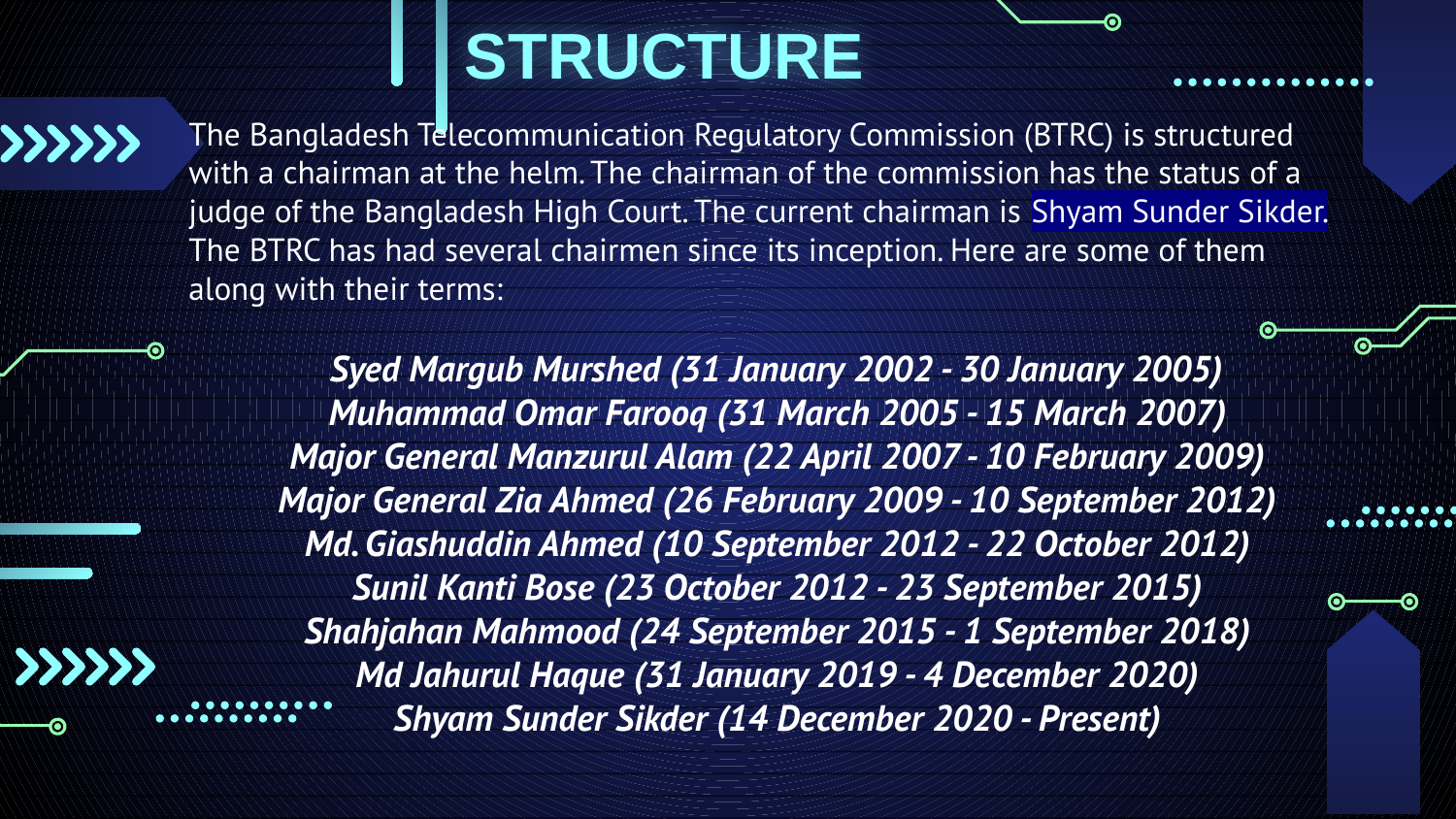

# STRUCTURE

The Bangladesh Telecommunication Regulatory Commission (BTRC) is structured with a chairman at the helm. The chairman of the commission has the status of a judge of the Bangladesh High Court. The current chairman is Shyam Sunder Sikder. The BTRC has had several chairmen since its inception. Here are some of them along with their terms:

    Syed Margub Murshed (31 January 2002 - 30 January 2005)
    Muhammad Omar Farooq (31 March 2005 - 15 March 2007)
    Major General Manzurul Alam (22 April 2007 - 10 February 2009)
    Major General Zia Ahmed (26 February 2009 - 10 September 2012)
    Md. Giashuddin Ahmed (10 September 2012 - 22 October 2012)
    Sunil Kanti Bose (23 October 2012 - 23 September 2015)
    Shahjahan Mahmood (24 September 2015 - 1 September 2018)
    Md Jahurul Haque (31 January 2019 - 4 December 2020)
    Shyam Sunder Sikder (14 December 2020 - Present)